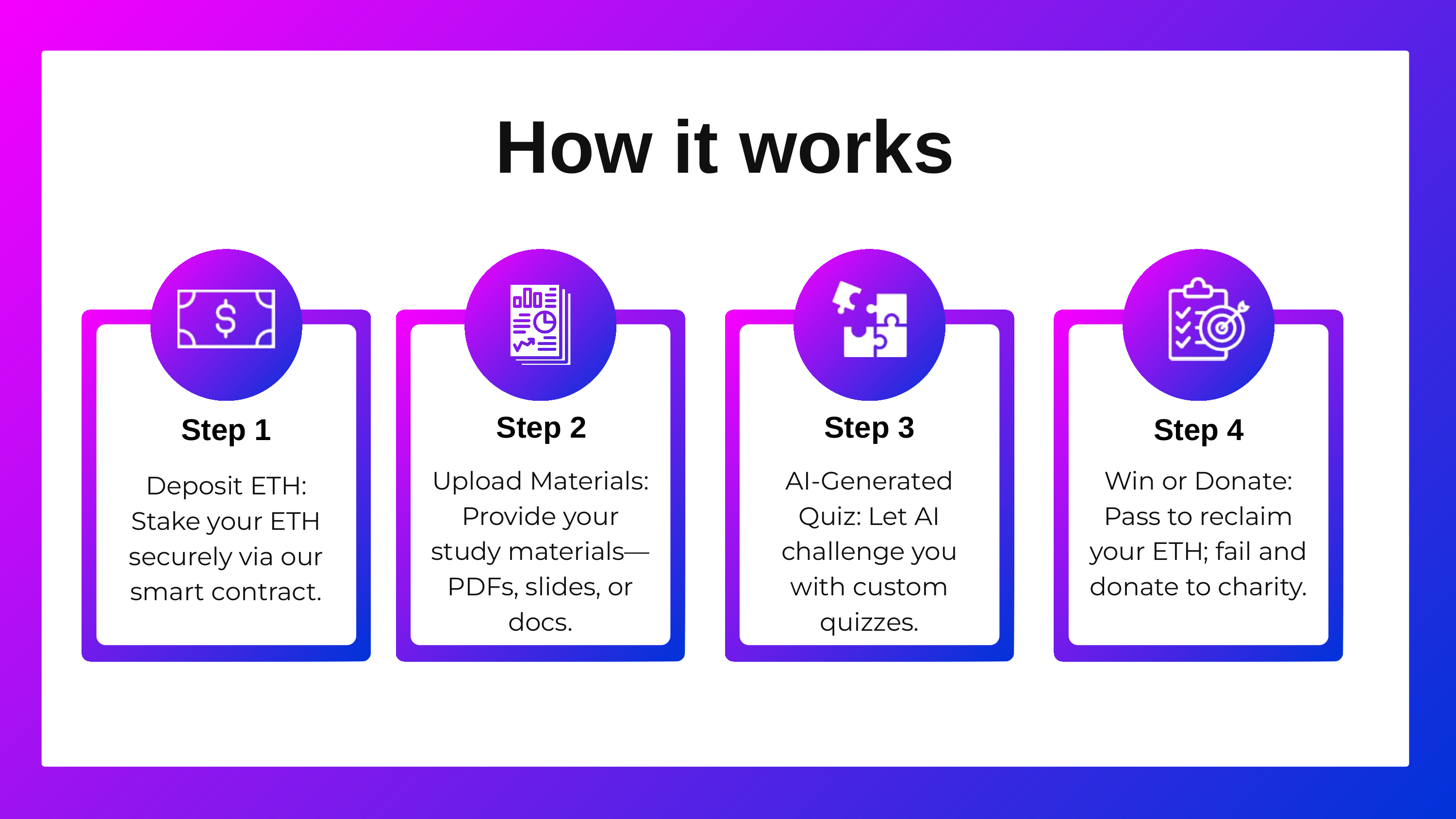

How it works

Step 2
Step 3
Step 1
Step 4
Upload Materials: Provide your study materials—PDFs, slides, or docs.
AI-Generated Quiz: Let AI challenge you with custom quizzes.
Win or Donate: Pass to reclaim your ETH; fail and donate to charity.
Deposit ETH: Stake your ETH securely via our smart contract.